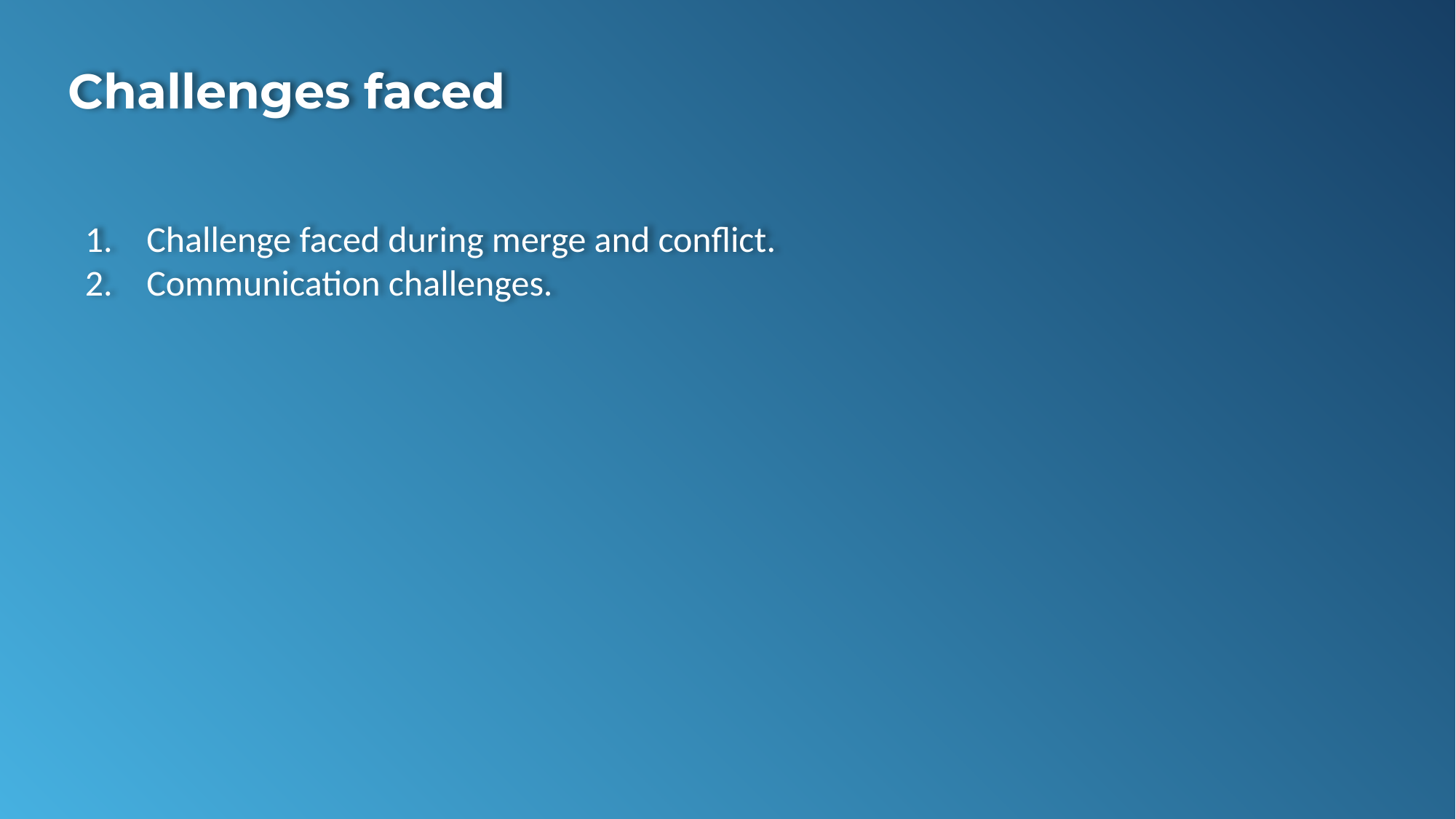

Challenges faced

Challenge faced during merge and conflict.
Communication challenges.